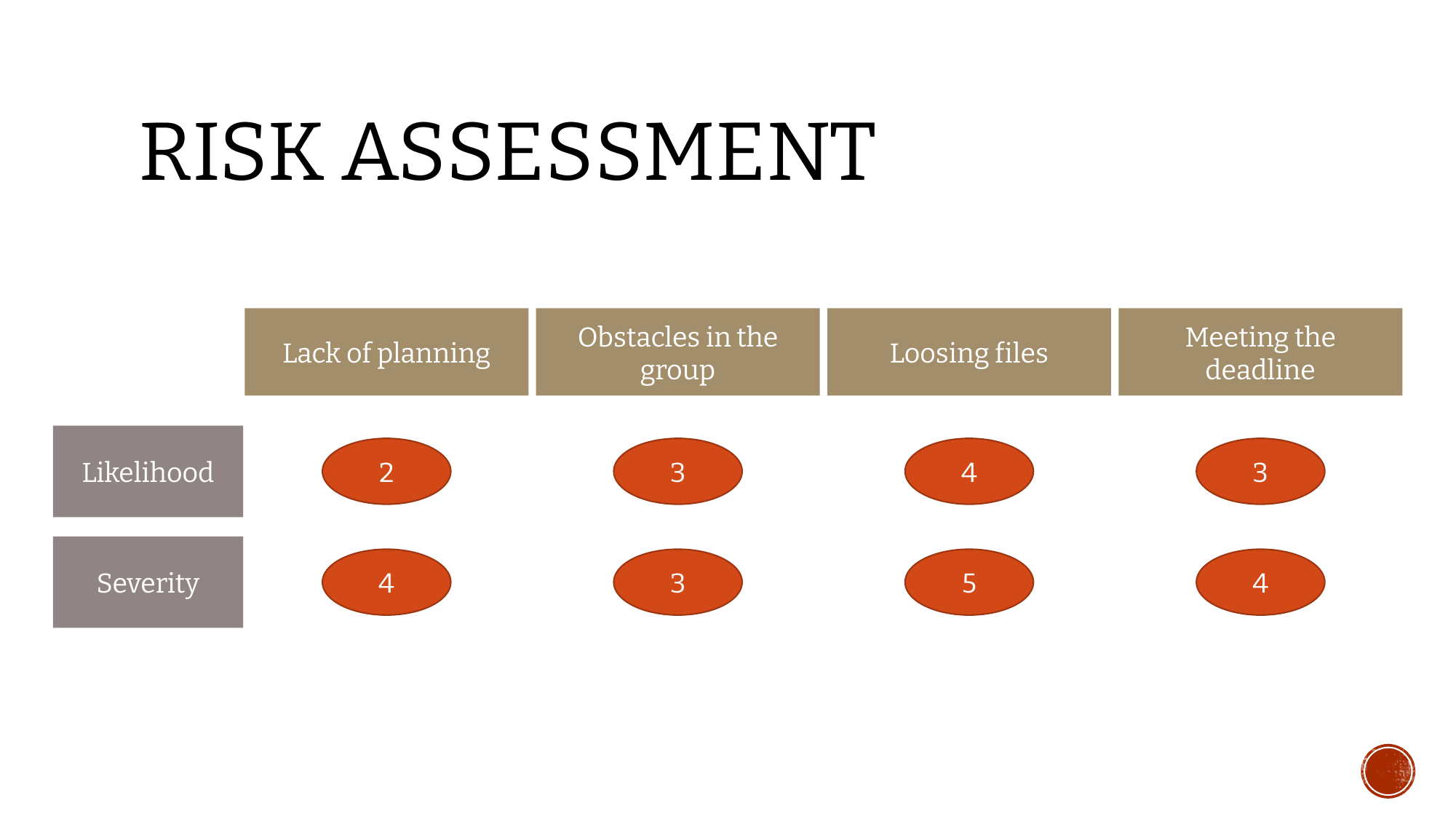

# Risk assessment
Lack of planning
Obstacles in the group
Loosing files
Meeting the deadline
Likelihood
2
3
4
3
Severity
4
3
5
4